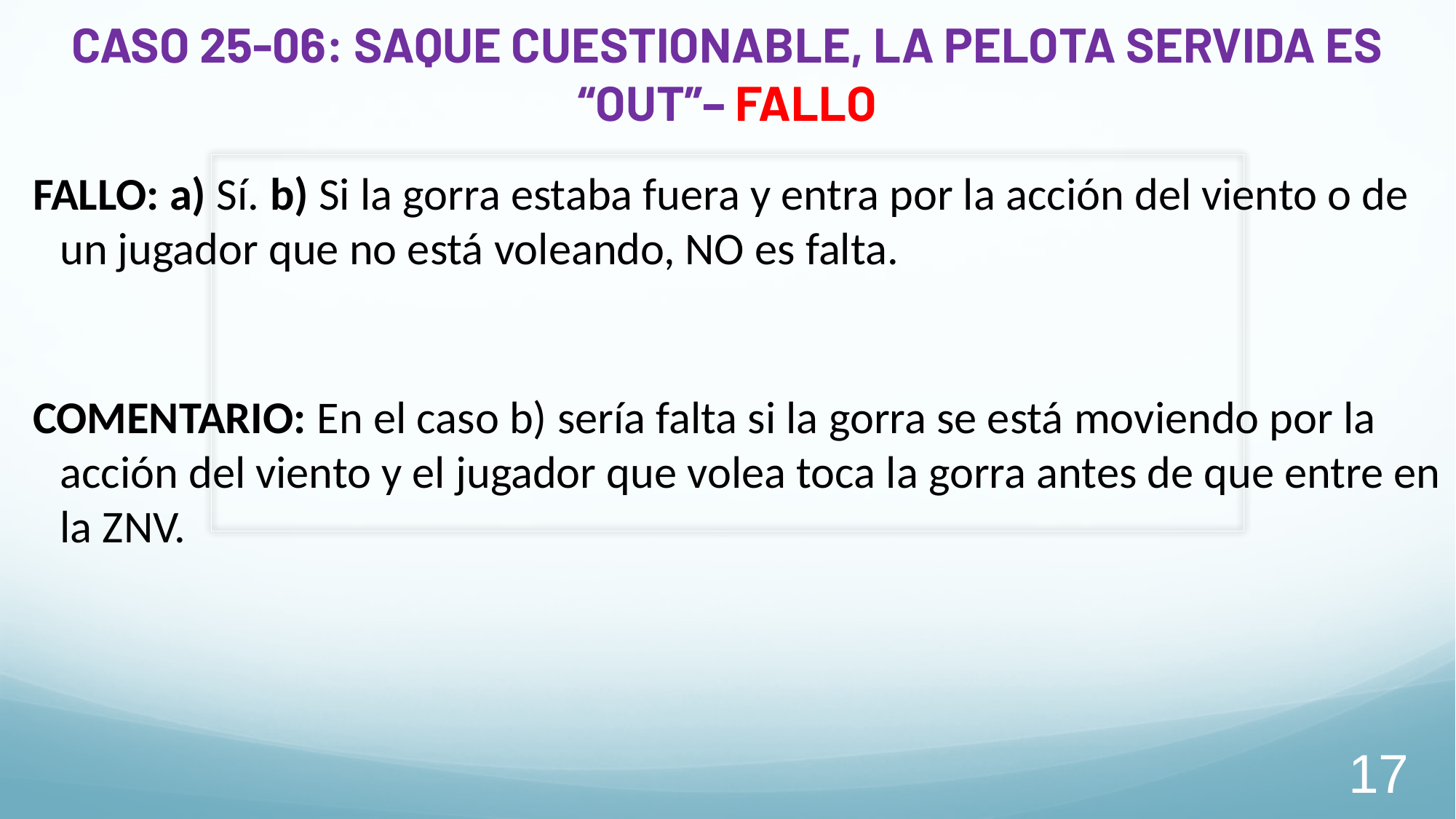

# CASO 25-06: SAQUE CUESTIONABLE, LA PELOTA SERVIDA ES “OUT”– FALLO
FALLO: a) Sí. b) Si la gorra estaba fuera y entra por la acción del viento o de un jugador que no está voleando, NO es falta.
COMENTARIO: En el caso b) sería falta si la gorra se está moviendo por la acción del viento y el jugador que volea toca la gorra antes de que entre en la ZNV.
17